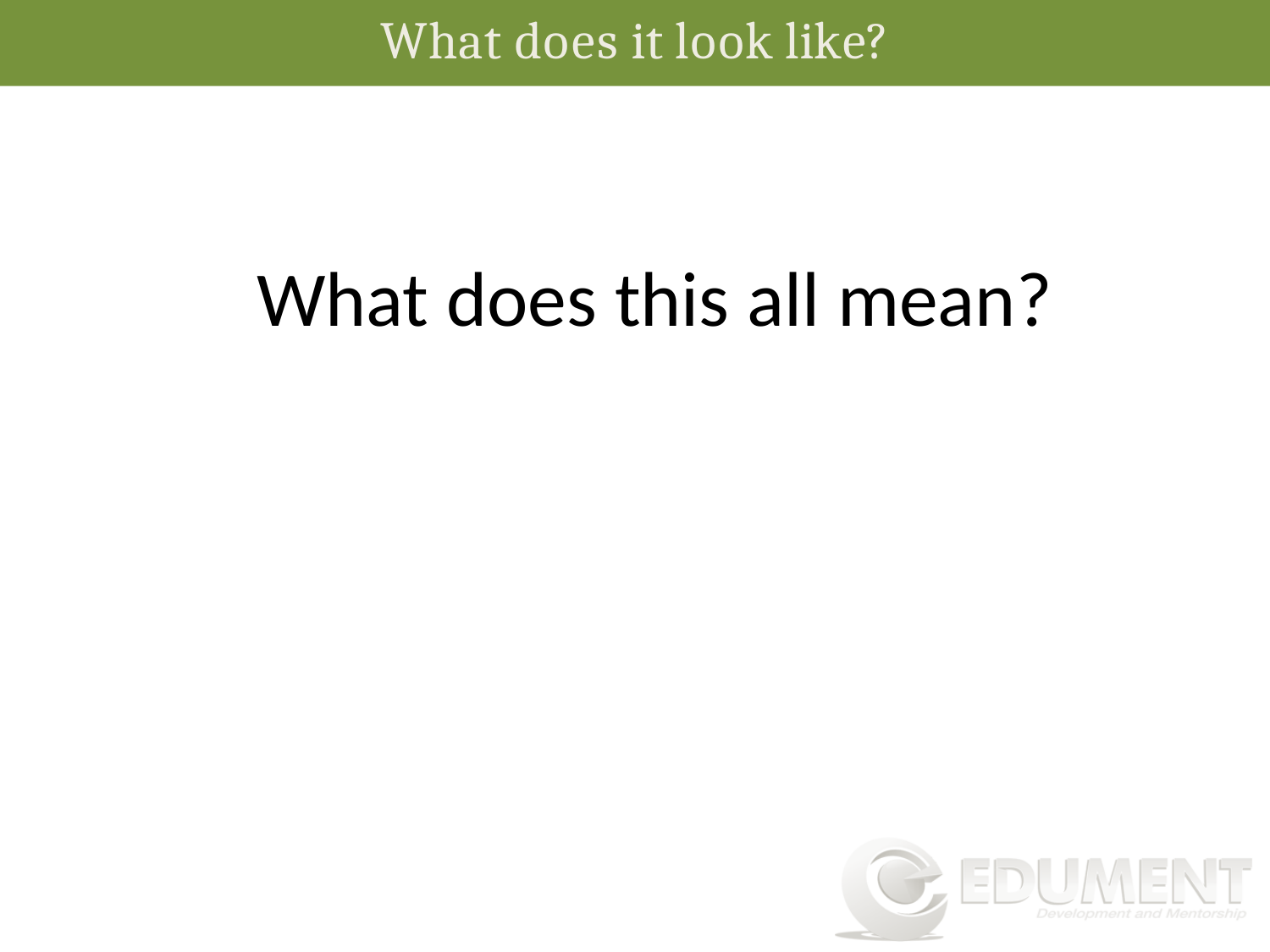

What does it look like?

What does this all mean?